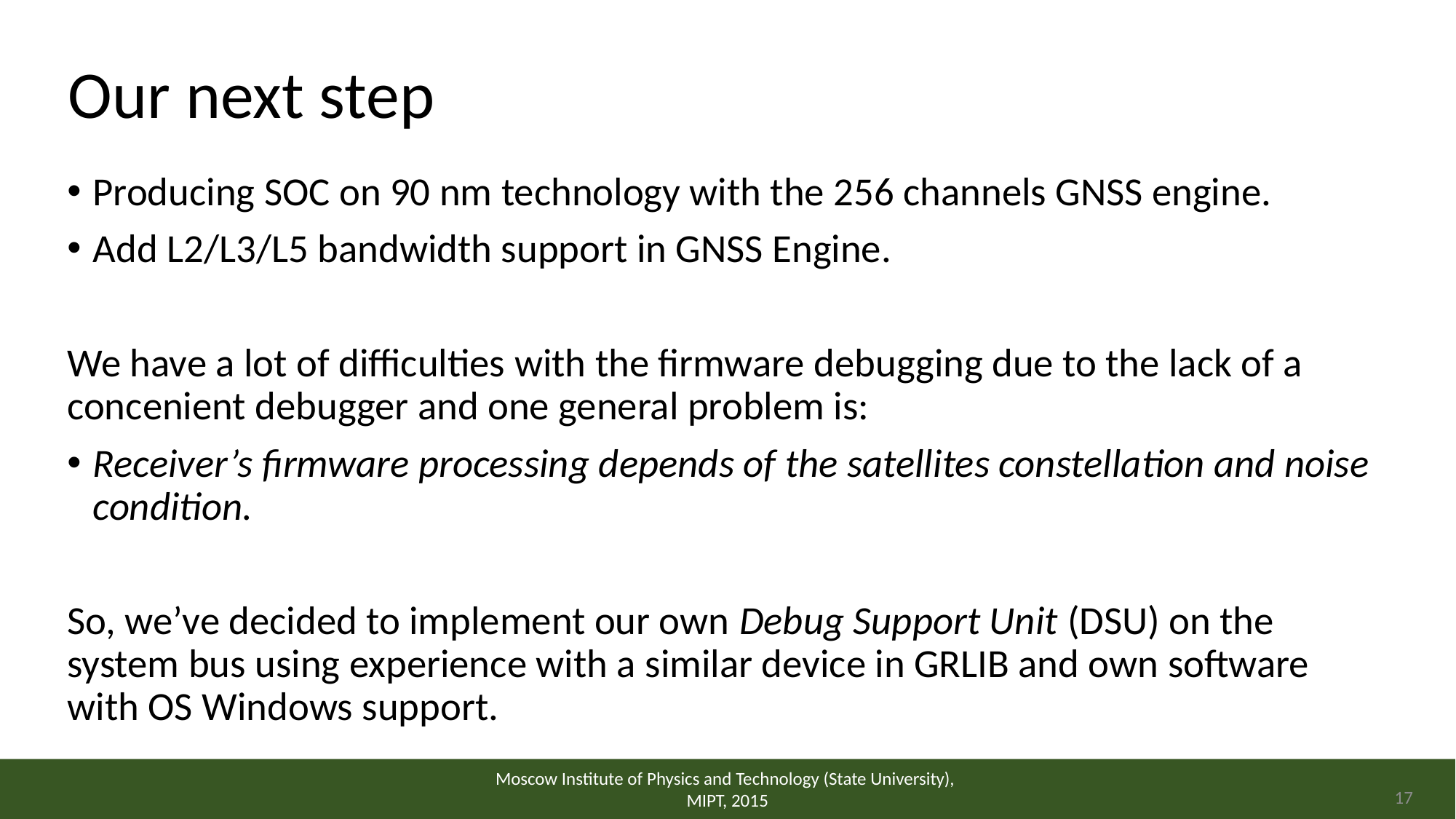

# Our next step
Producing SOC on 90 nm technology with the 256 channels GNSS engine.
Add L2/L3/L5 bandwidth support in GNSS Engine.

We have a lot of difficulties with the firmware debugging due to the lack of a concenient debugger and one general problem is:
Receiver’s firmware processing depends of the satellites constellation and noise condition.

So, we’ve decided to implement our own Debug Support Unit (DSU) on the system bus using experience with a similar device in GRLIB and own software with OS Windows support.

Moscow Institute of Physics and Technology (State University),
MIPT, 2015
17